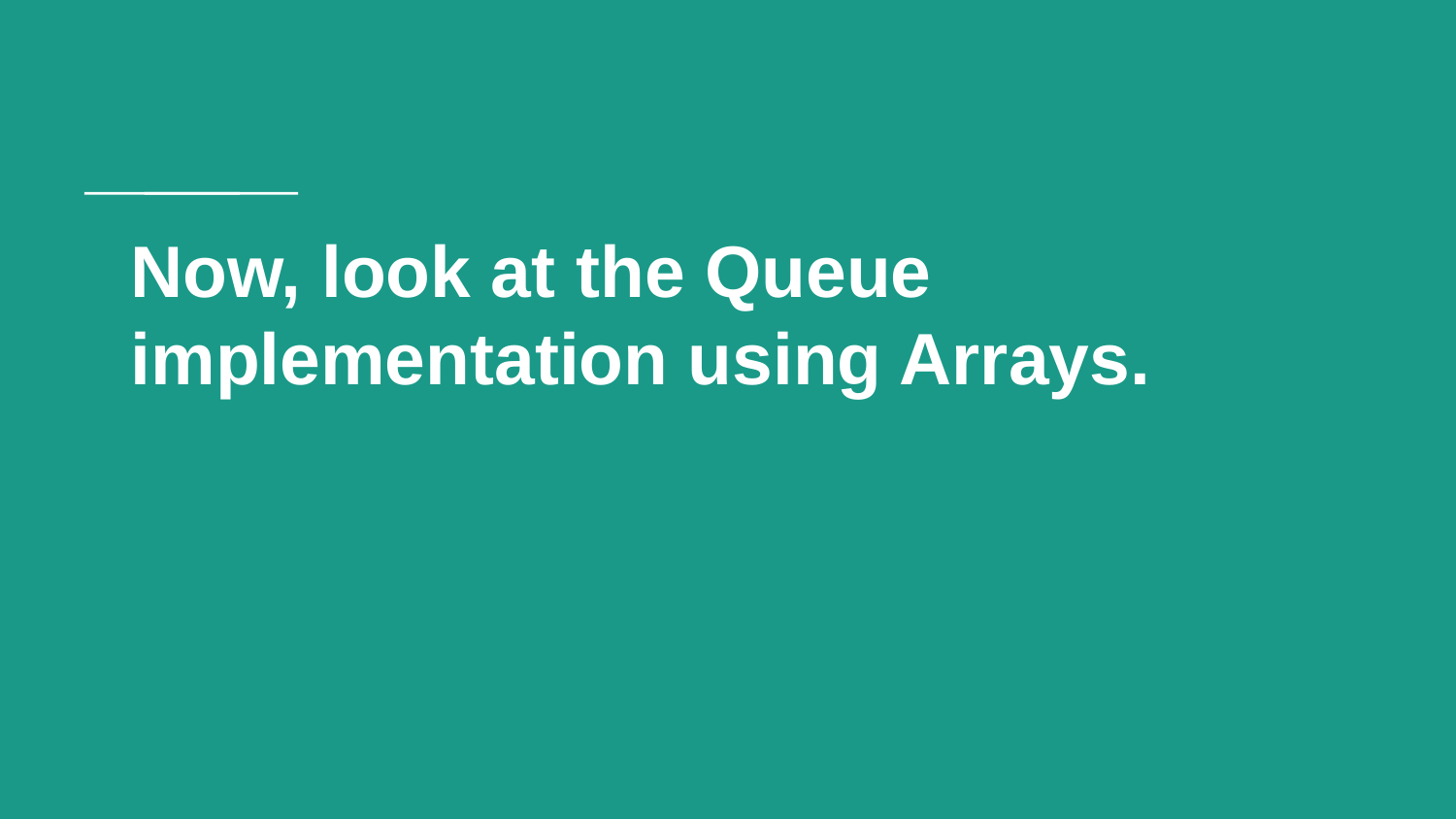

# Now, look at the Queue implementation using Arrays.